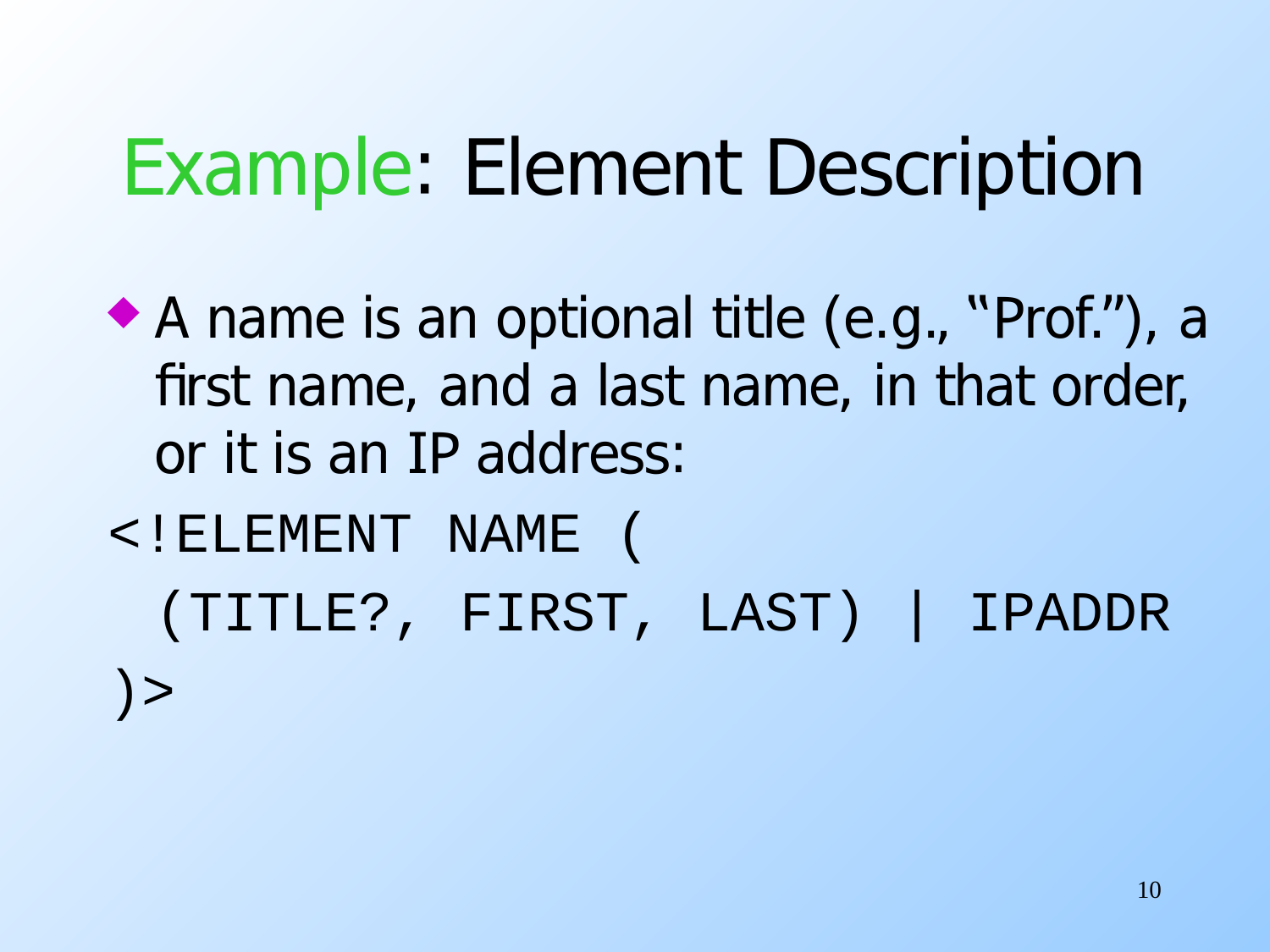

# Example: Element Description
A name is an optional title (e.g., “Prof.”), a first name, and a last name, in that order, or it is an IP address:
<!ELEMENT NAME (
	(TITLE?, FIRST, LAST) | IPADDR
)>
10